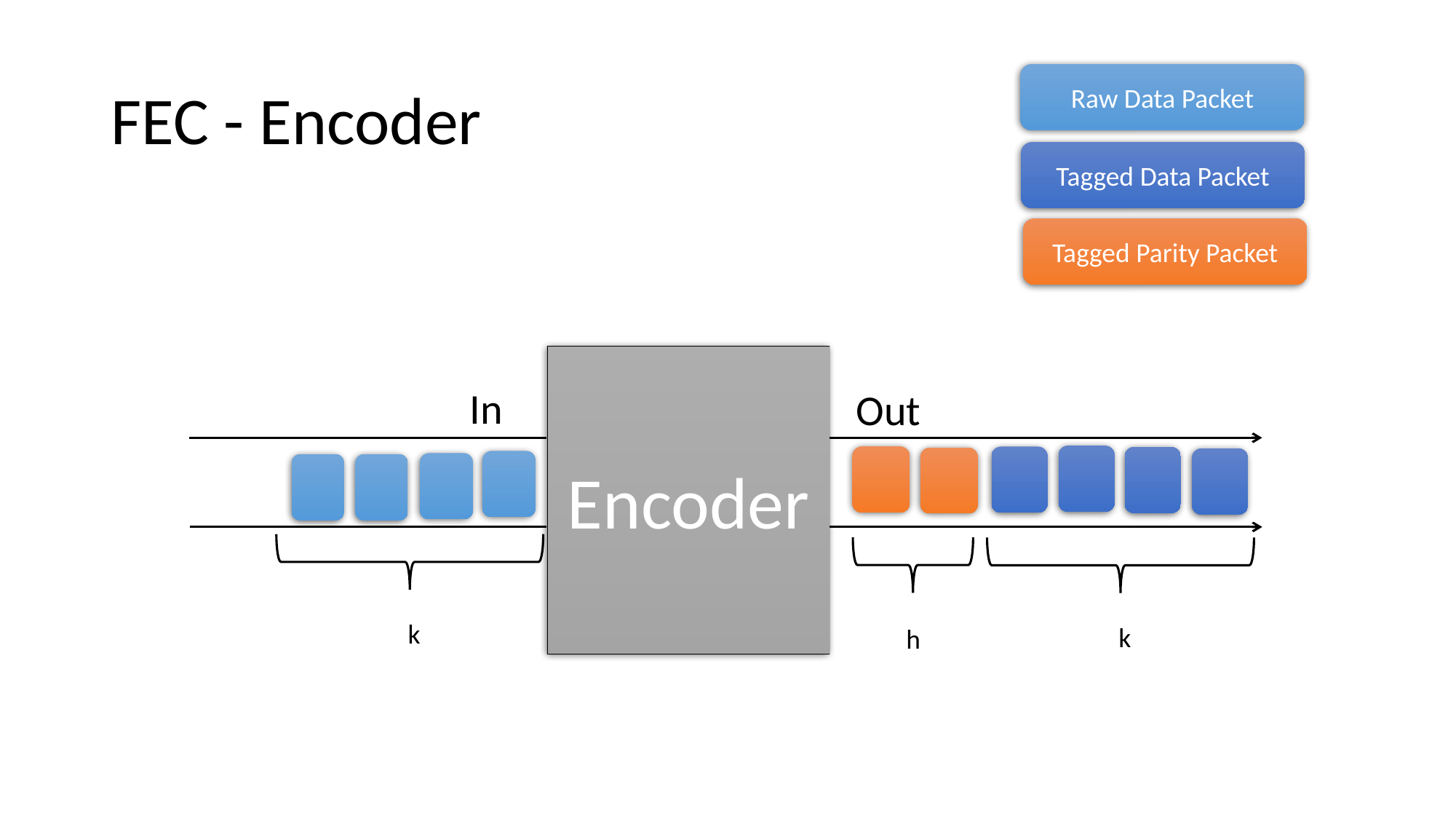

# FEC - Encoder
Raw Data Packet
Tagged Data Packet
Tagged Parity Packet
Encoder
In
Out

k
k
h